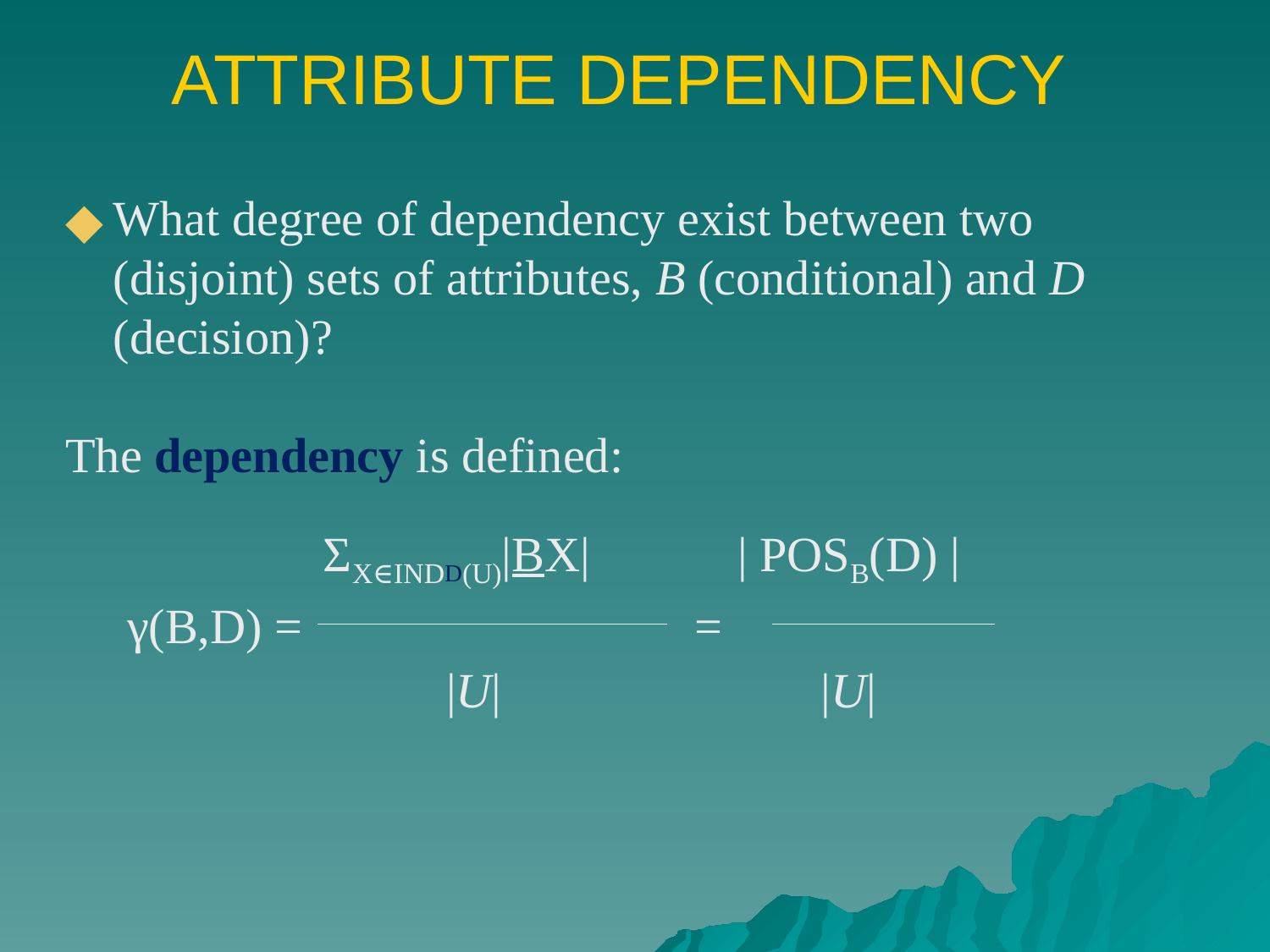

# ATTRIBUTE DEPENDENCY
What degree of dependency exist between two (disjoint) sets of attributes, B (conditional) and D (decision)?

The dependency is defined:

                     ΣX∈INDD(U)|BX|            | POSB(D) |
     γ(B,D) =                                =
                               |U|                          |U|